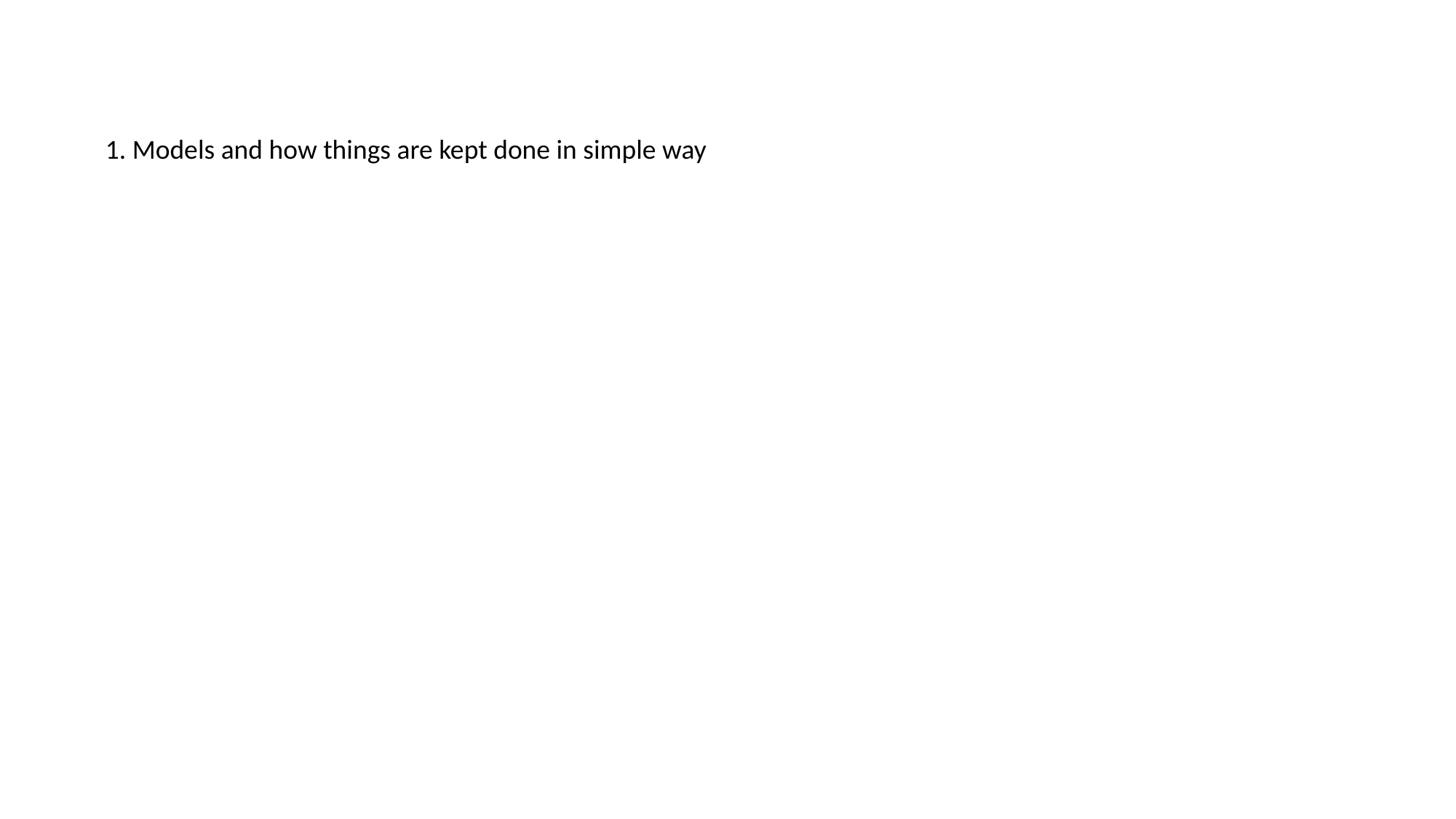

1. Models and how things are kept done in simple way